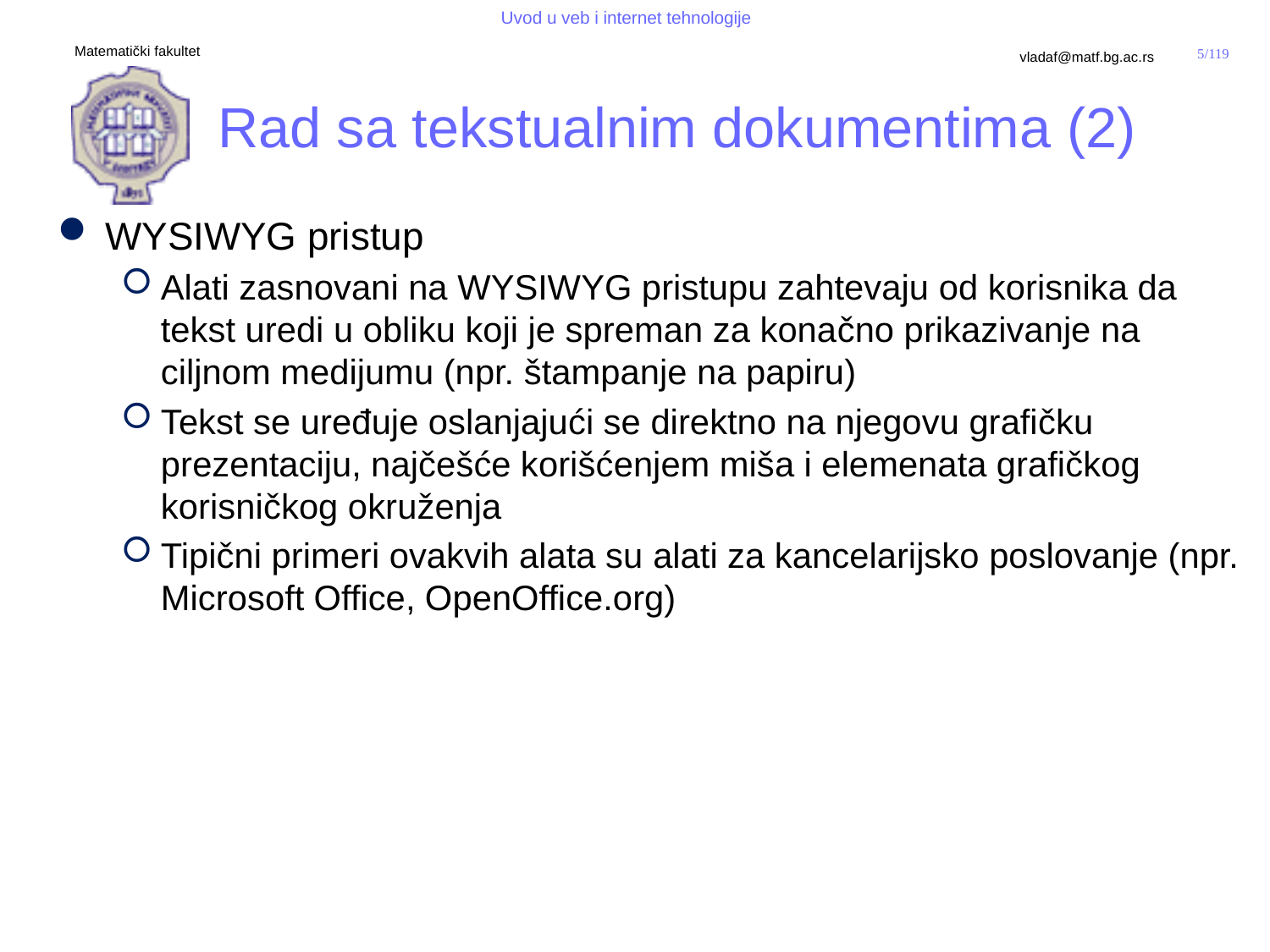

# Rad sa tekstualnim dokumentima (2)
WYSIWYG pristup
Alati zasnovani na WYSIWYG pristupu zahtevaju od korisnika da tekst uredi u obliku koji je spreman za konačno prikazivanje na ciljnom medijumu (npr. štampanje na papiru)
Tekst se uređuje oslanjajući se direktno na njegovu grafičku prezentaciju, najčešće korišćenjem miša i elemenata grafičkog korisničkog okruženja
Tipični primeri ovakvih alata su alati za kancelarijsko poslovanje (npr. Microsoft Office, OpenOffice.org)